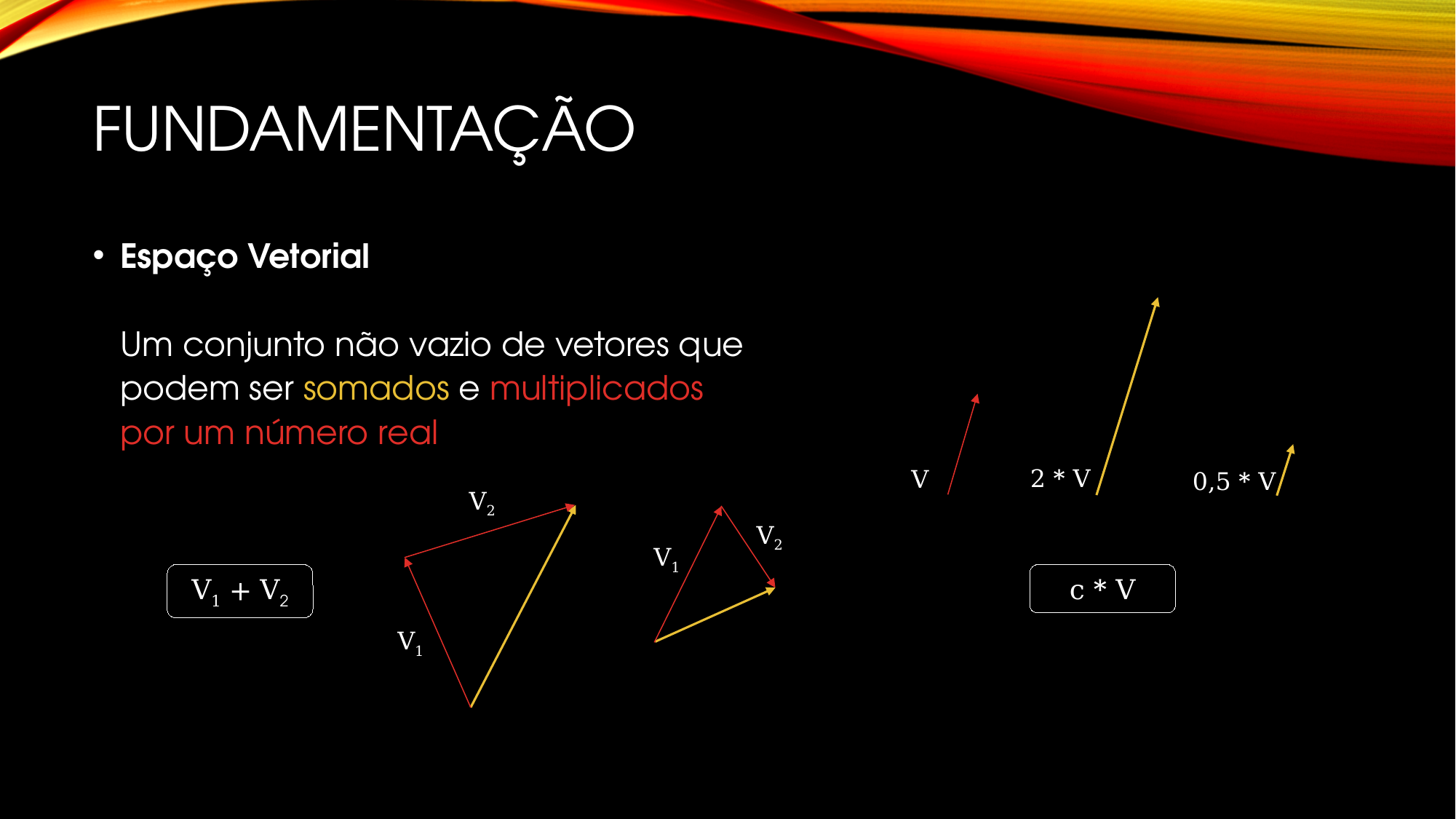

# Fundamentação
Espaço Vetorial
Um conjunto não vazio de vetores que
podem ser somados e multiplicados
por um número real

2 * V
V
0,5 * V
V2
V1
V2
V1
V1 + V2
c * V